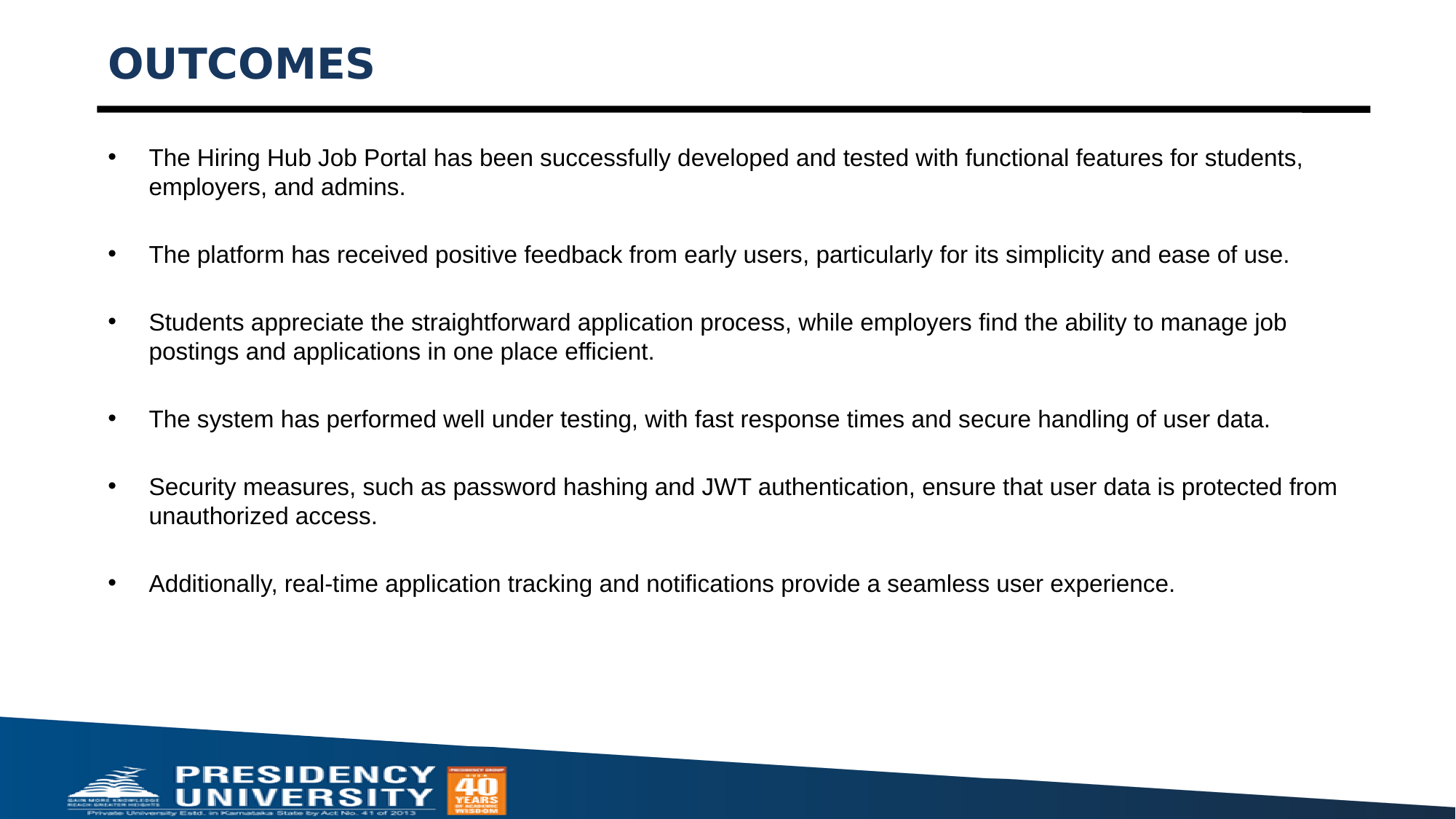

# OUTCOMES
The Hiring Hub Job Portal has been successfully developed and tested with functional features for students, employers, and admins.

The platform has received positive feedback from early users, particularly for its simplicity and ease of use.

Students appreciate the straightforward application process, while employers find the ability to manage job postings and applications in one place efficient.

The system has performed well under testing, with fast response times and secure handling of user data.

Security measures, such as password hashing and JWT authentication, ensure that user data is protected from unauthorized access.

Additionally, real-time application tracking and notifications provide a seamless user experience.